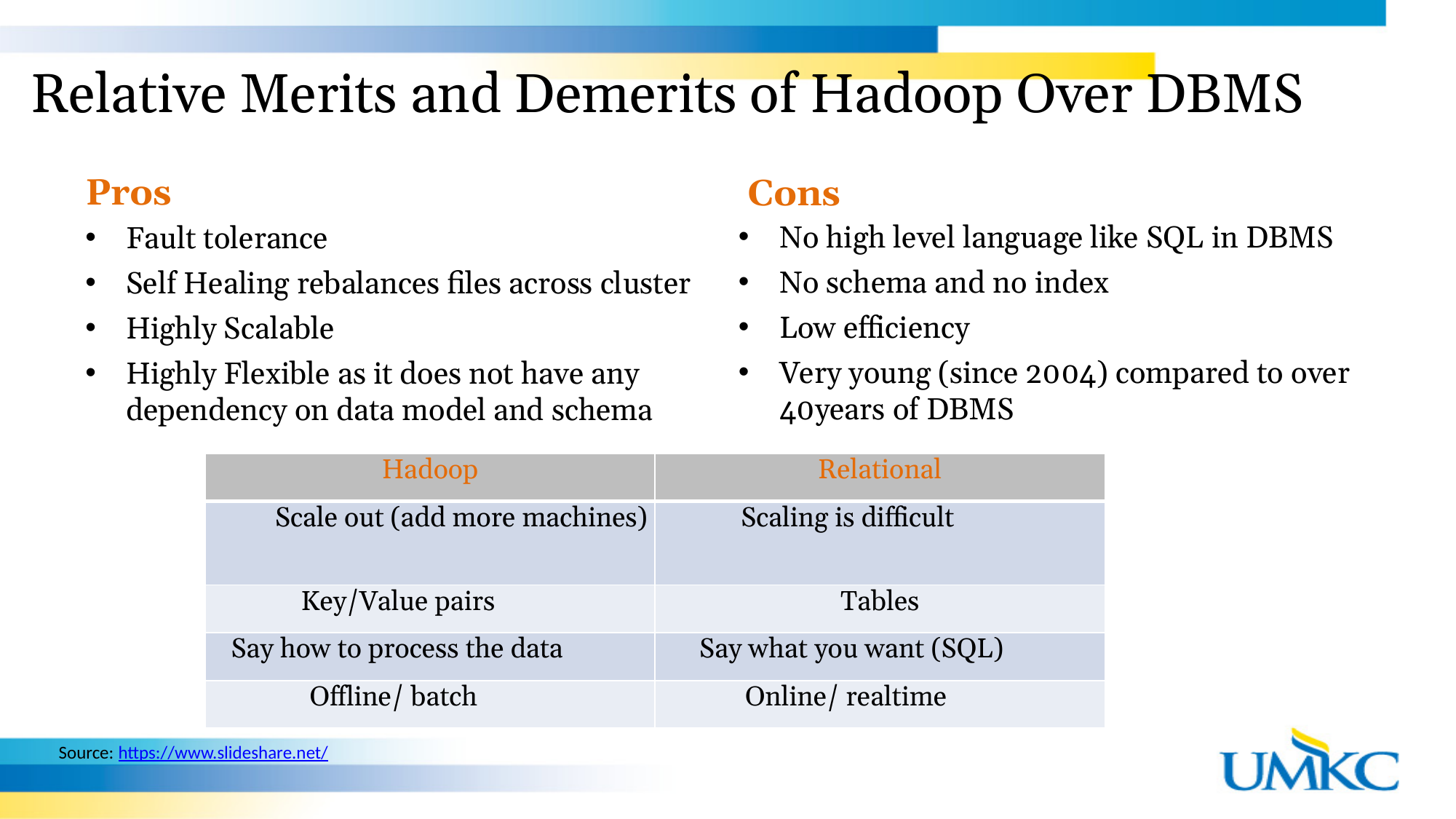

# Relative Merits and Demerits of Hadoop Over DBMS
Pros
Fault tolerance
Self Healing rebalances files across cluster
Highly Scalable
Highly Flexible as it does not have any dependency on data model and schema
Cons
No high level language like SQL in DBMS
No schema and no index
Low efficiency
Very young (since 2004) compared to over 40years of DBMS
| Hadoop | Relational |
| --- | --- |
| Scale out (add more machines) | Scaling is difficult |
| Key/Value pairs | Tables |
| Say how to process the data | Say what you want (SQL) |
| Offline/ batch | Online/ realtime |
Source: https://www.slideshare.net/